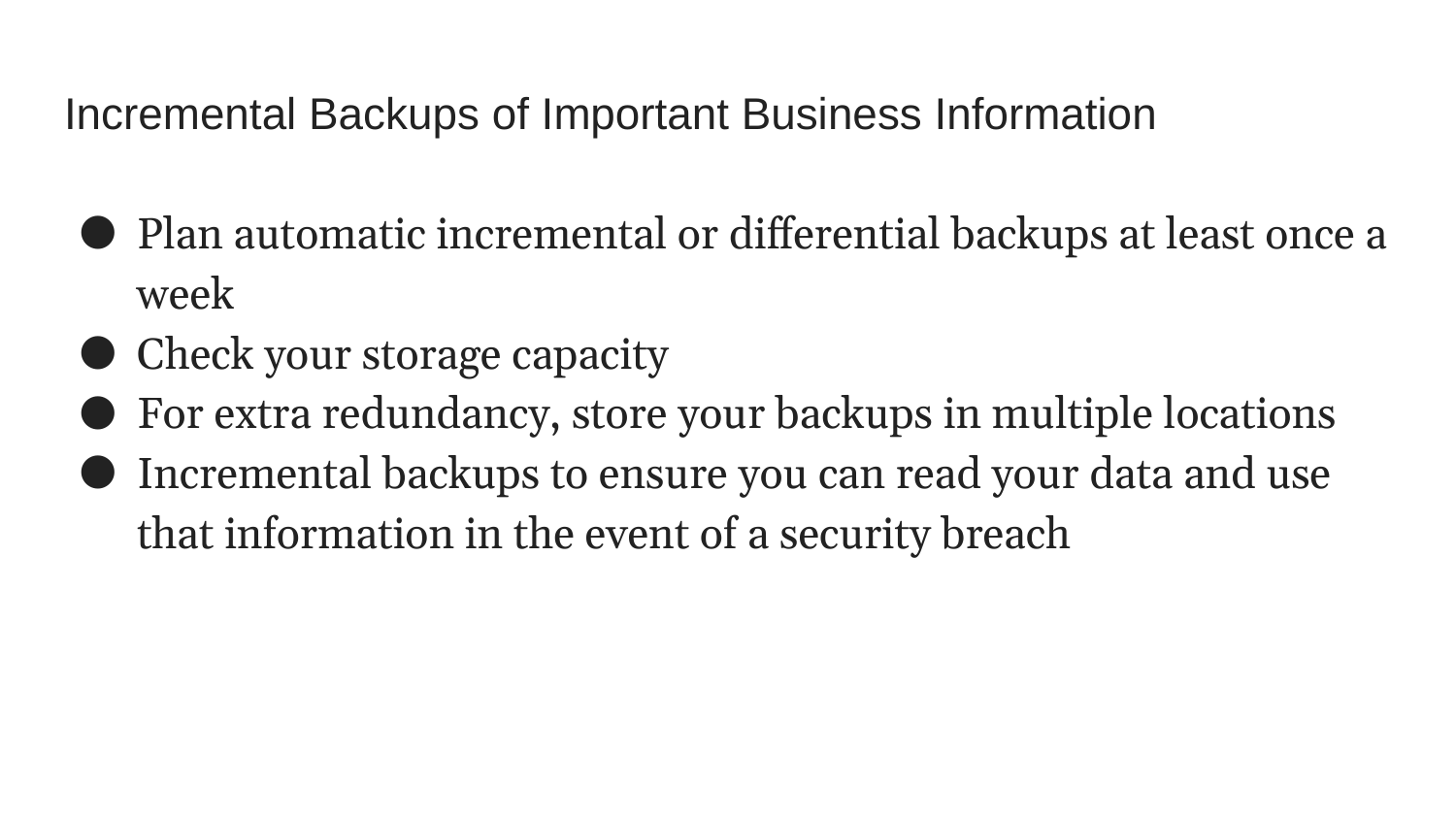

# Incremental Backups of Important Business Information
Plan automatic incremental or differential backups at least once a week
Check your storage capacity
For extra redundancy, store your backups in multiple locations
Incremental backups to ensure you can read your data and use that information in the event of a security breach